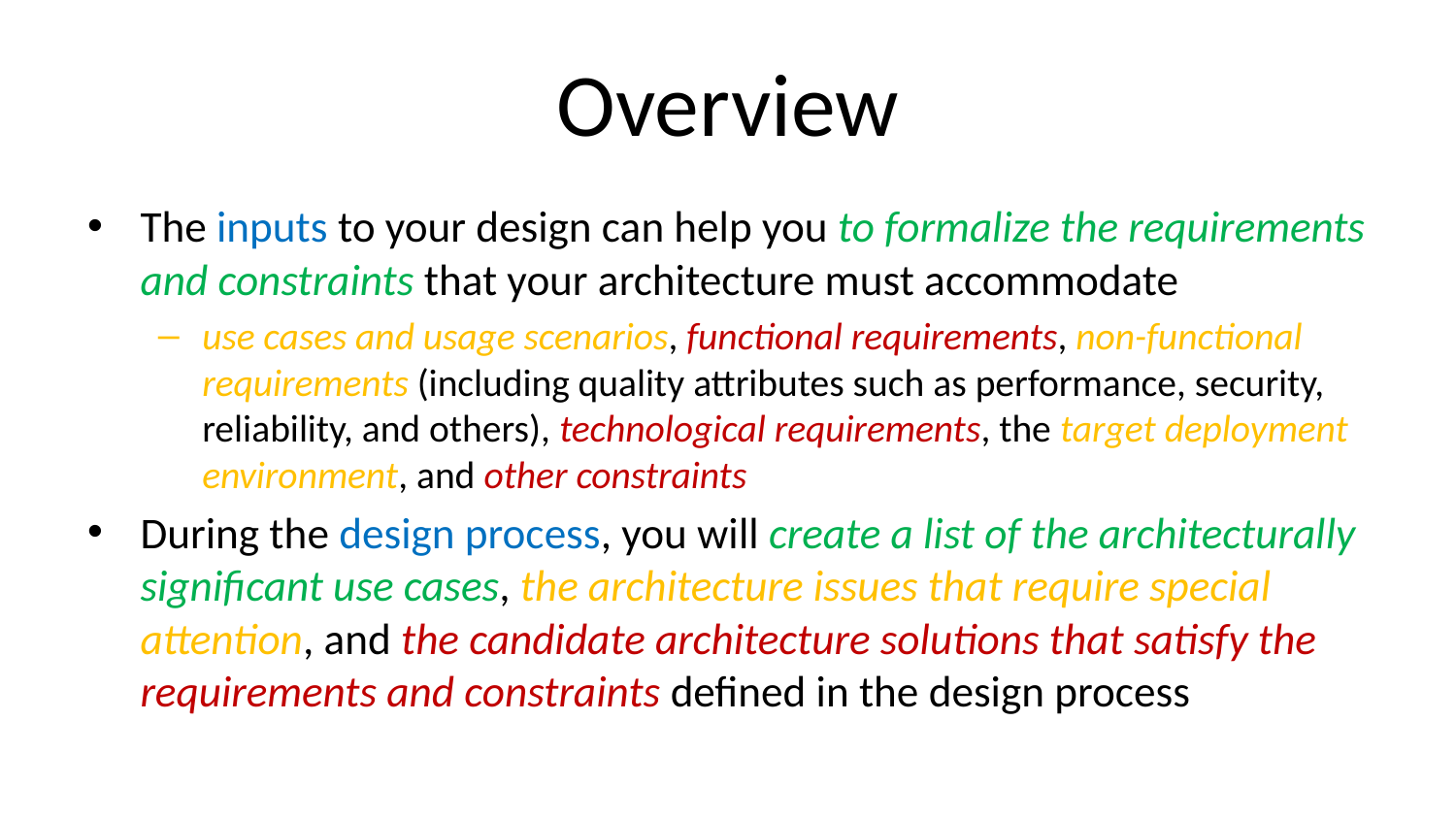

# Overview
The inputs to your design can help you to formalize the requirements and constraints that your architecture must accommodate
use cases and usage scenarios, functional requirements, non-functional requirements (including quality attributes such as performance, security, reliability, and others), technological requirements, the target deployment environment, and other constraints
During the design process, you will create a list of the architecturally significant use cases, the architecture issues that require special attention, and the candidate architecture solutions that satisfy the requirements and constraints defined in the design process